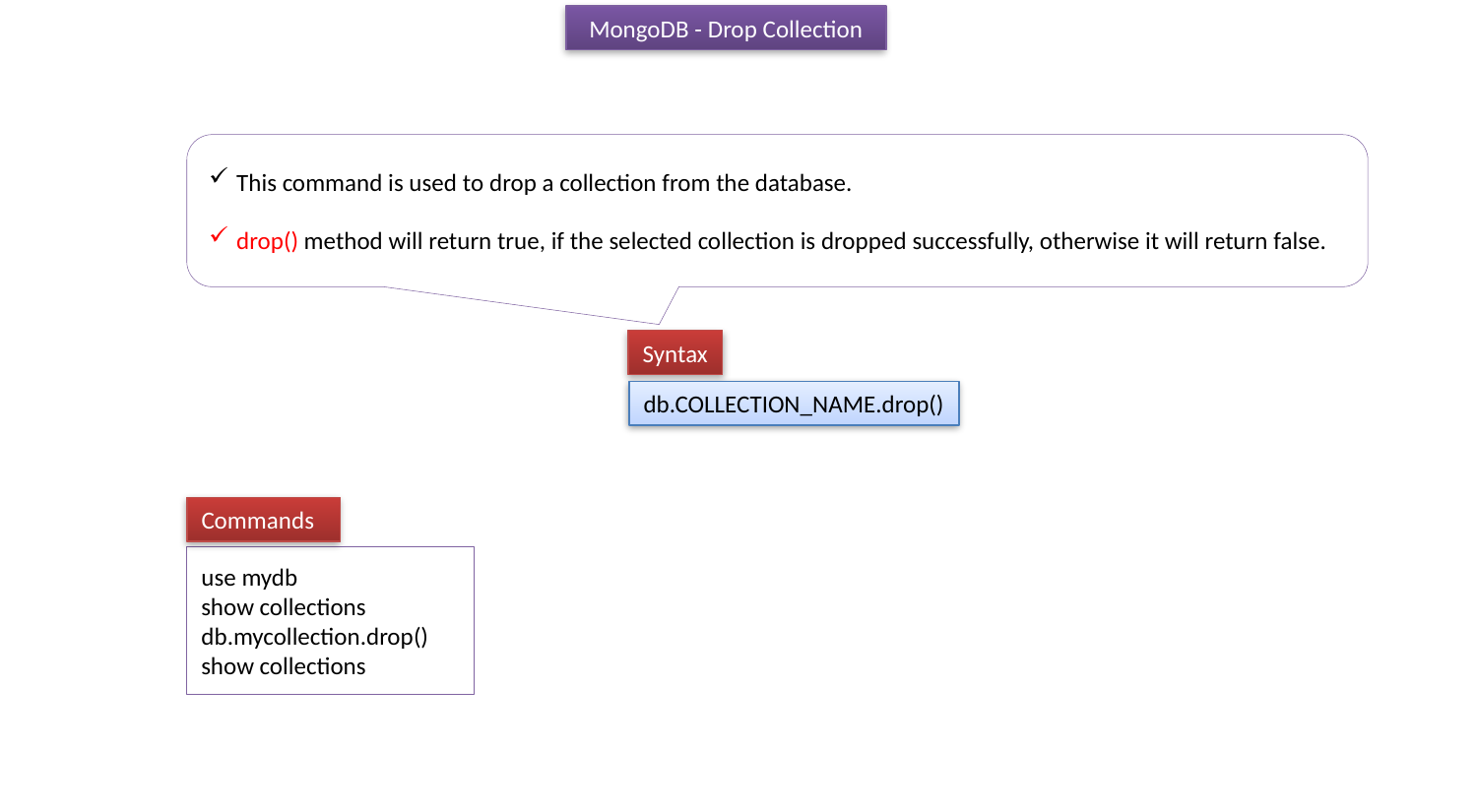

MongoDB - Drop Collection

This command is used to drop a collection from the database.

drop() method will return true, if the selected collection is dropped successfully, otherwise it will return false.
Syntax
db.COLLECTION_NAME.drop()
Commands
use mydb
show collections
db.mycollection.drop()
show collections